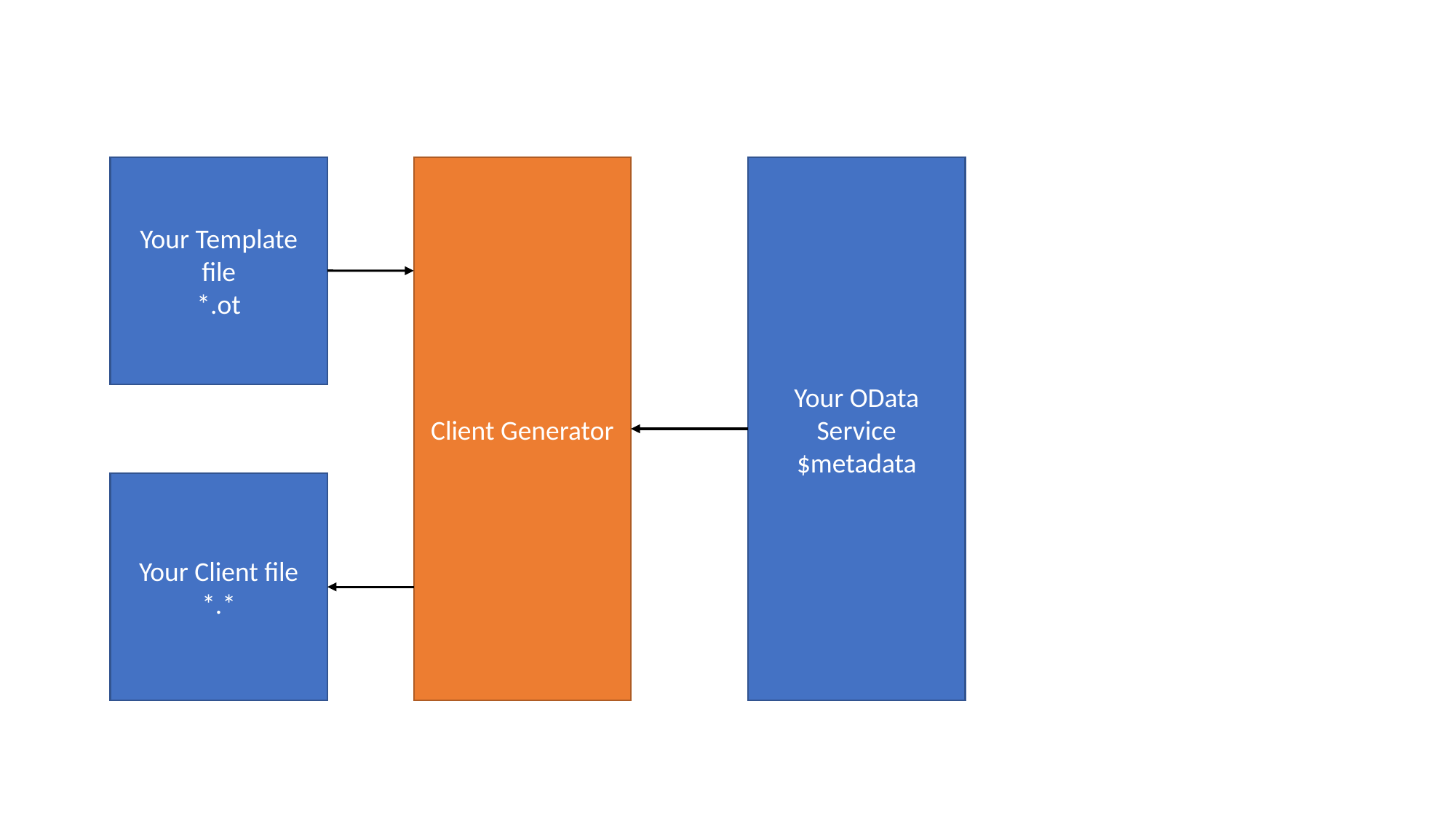

Your Template file
*.ot
Client Generator
Your OData Service
$metadata
Your Client file
*.*